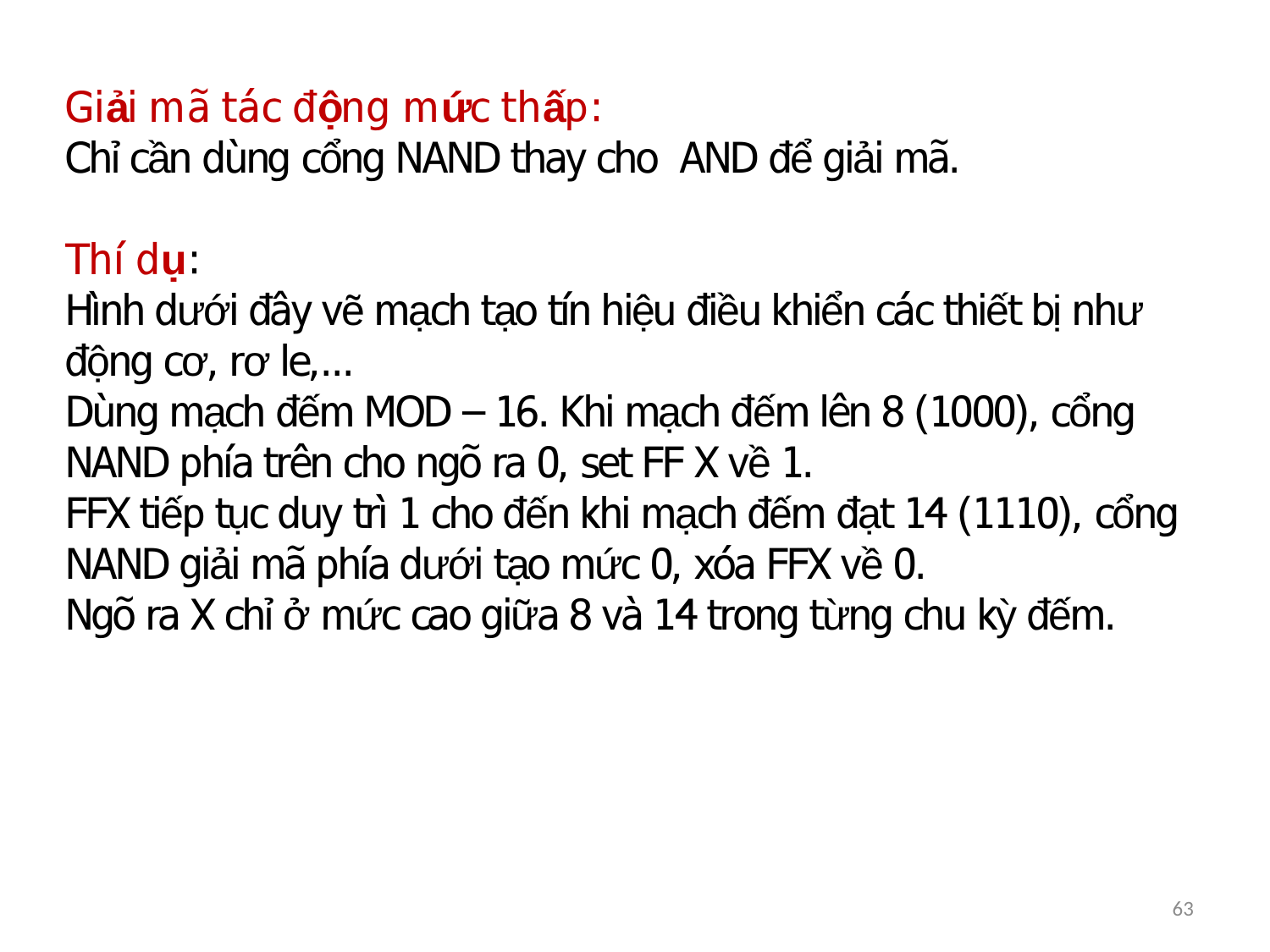

Giải mã tác động mức thấp:
Chỉ cần dùng cổng NAND thay cho  AND để giải mã.

Thí dụ:
Hình dưới đây vẽ mạch tạo tín hiệu điều khiển các thiết bị như động cơ, rơ le,...
Dùng mạch đếm MOD – 16. Khi mạch đếm lên 8 (1000), cổng NAND phía trên cho ngõ ra 0, set FF X về 1.
FFX tiếp tục duy trì 1 cho đến khi mạch đếm đạt 14 (1110), cổng NAND giải mã phía dưới tạo mức 0, xóa FFX về 0.
Ngõ ra X chỉ ở mức cao giữa 8 và 14 trong từng chu kỳ đếm.

63